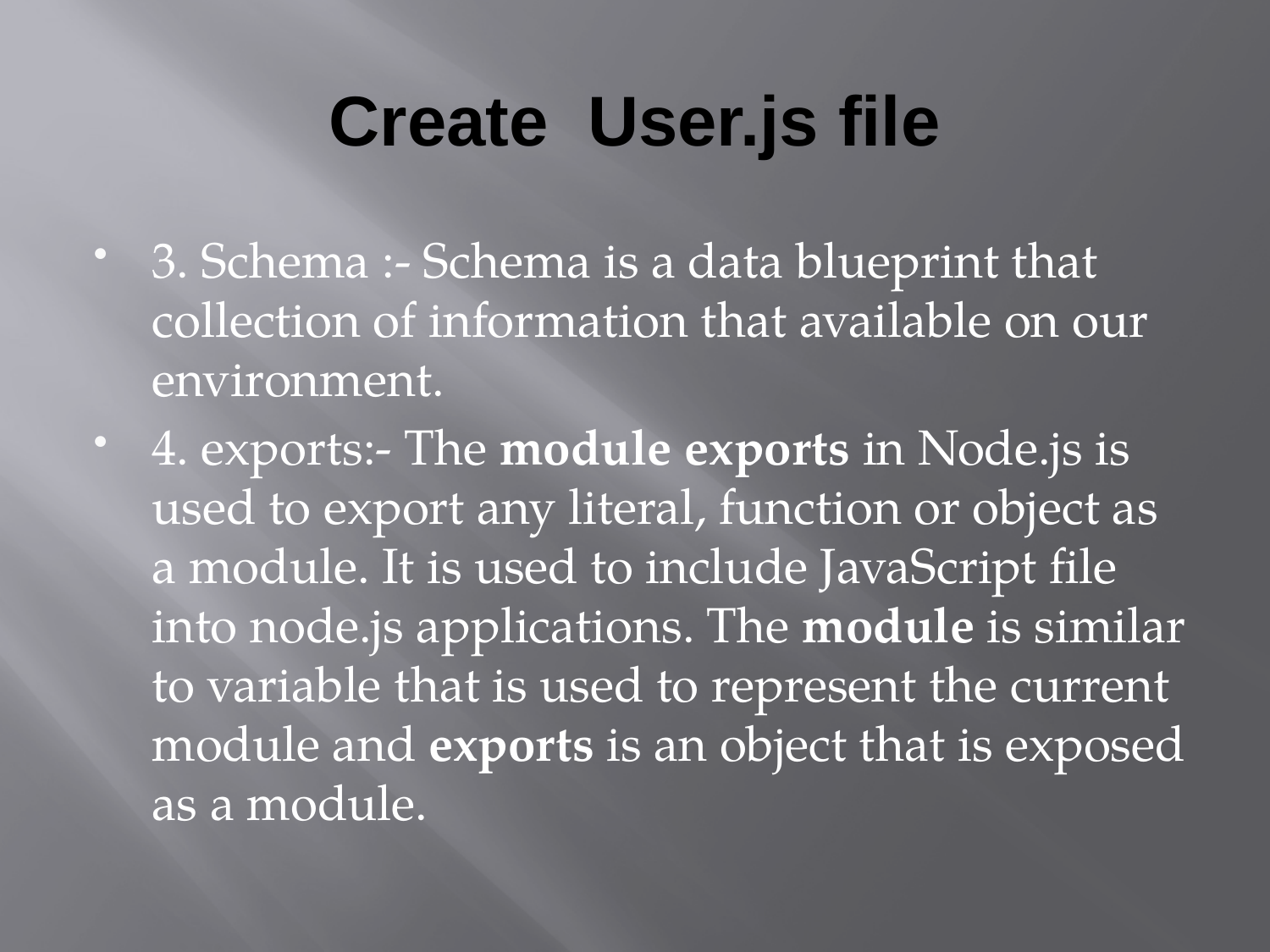

# Create  User.js file
3. Schema :- Schema is a data blueprint that collection of information that available on our environment.
4. exports:- The module exports in Node.js is used to export any literal, function or object as a module. It is used to include JavaScript file into node.js applications. The module is similar to variable that is used to represent the current module and exports is an object that is exposed as a module.